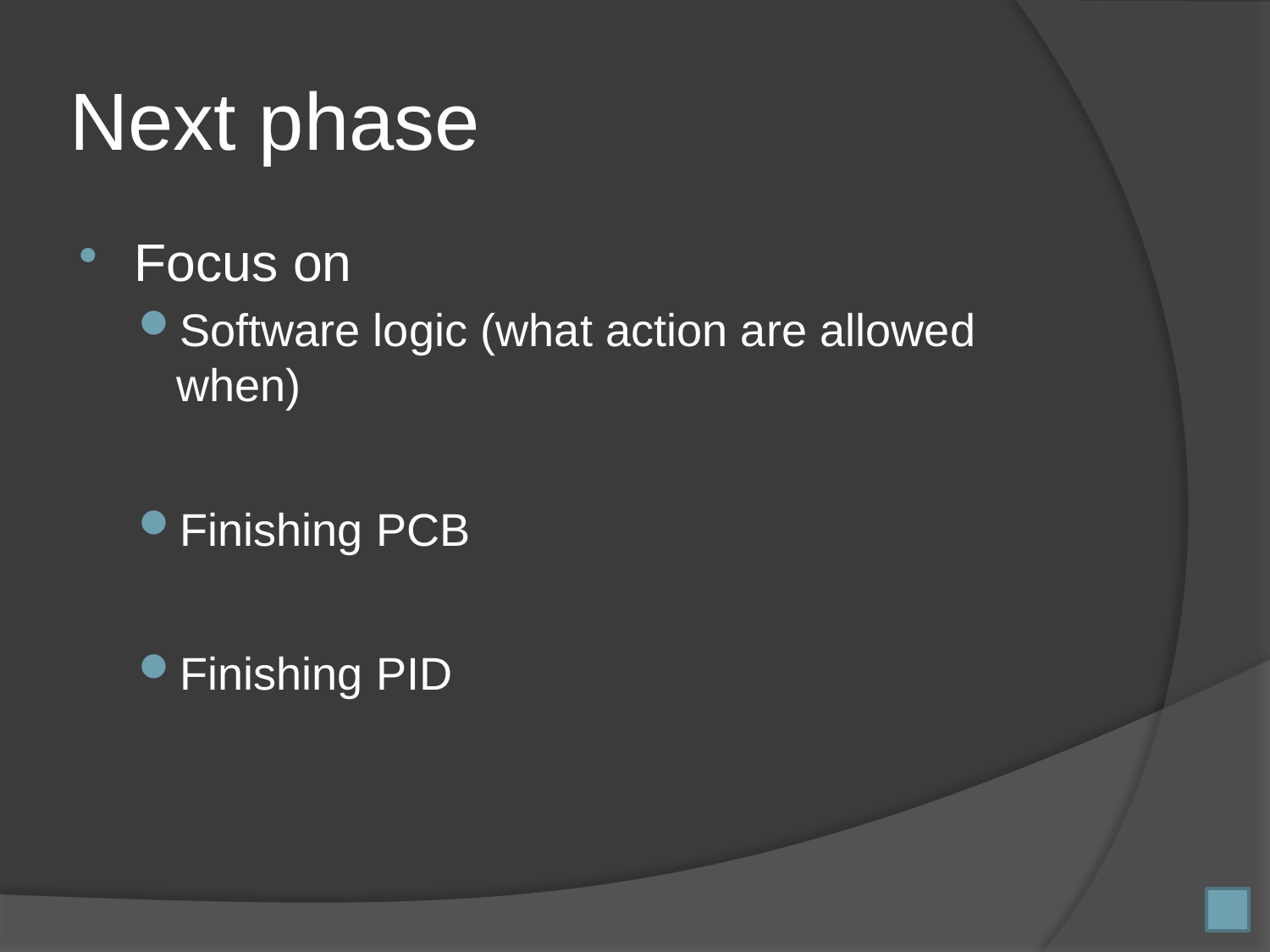

# Next phase
Focus on
Software logic (what action are allowed when)

Finishing PCB

Finishing PID